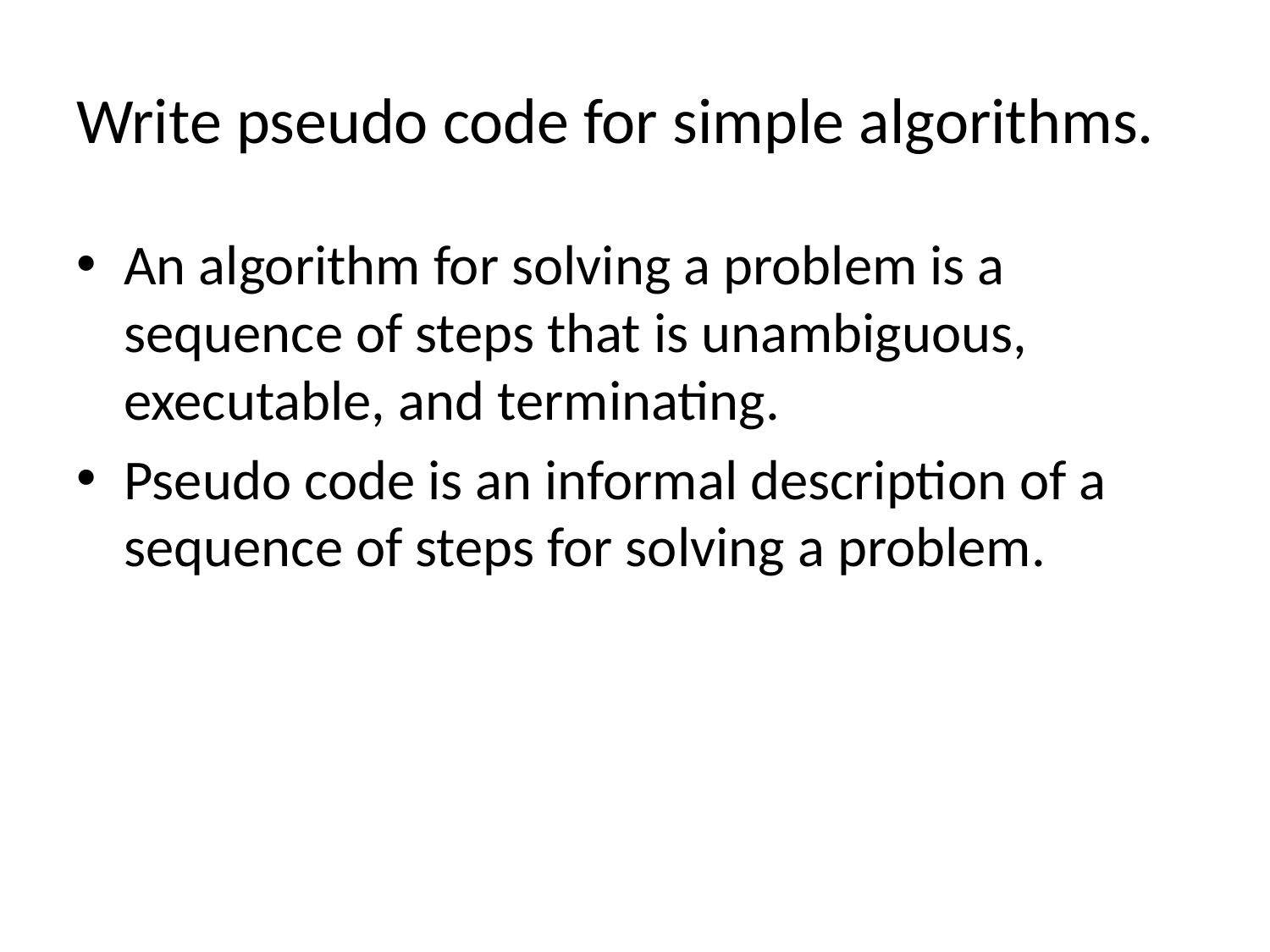

# Write pseudo code for simple algorithms.
An algorithm for solving a problem is a sequence of steps that is unambiguous, executable, and terminating.
Pseudo code is an informal description of a sequence of steps for solving a problem.